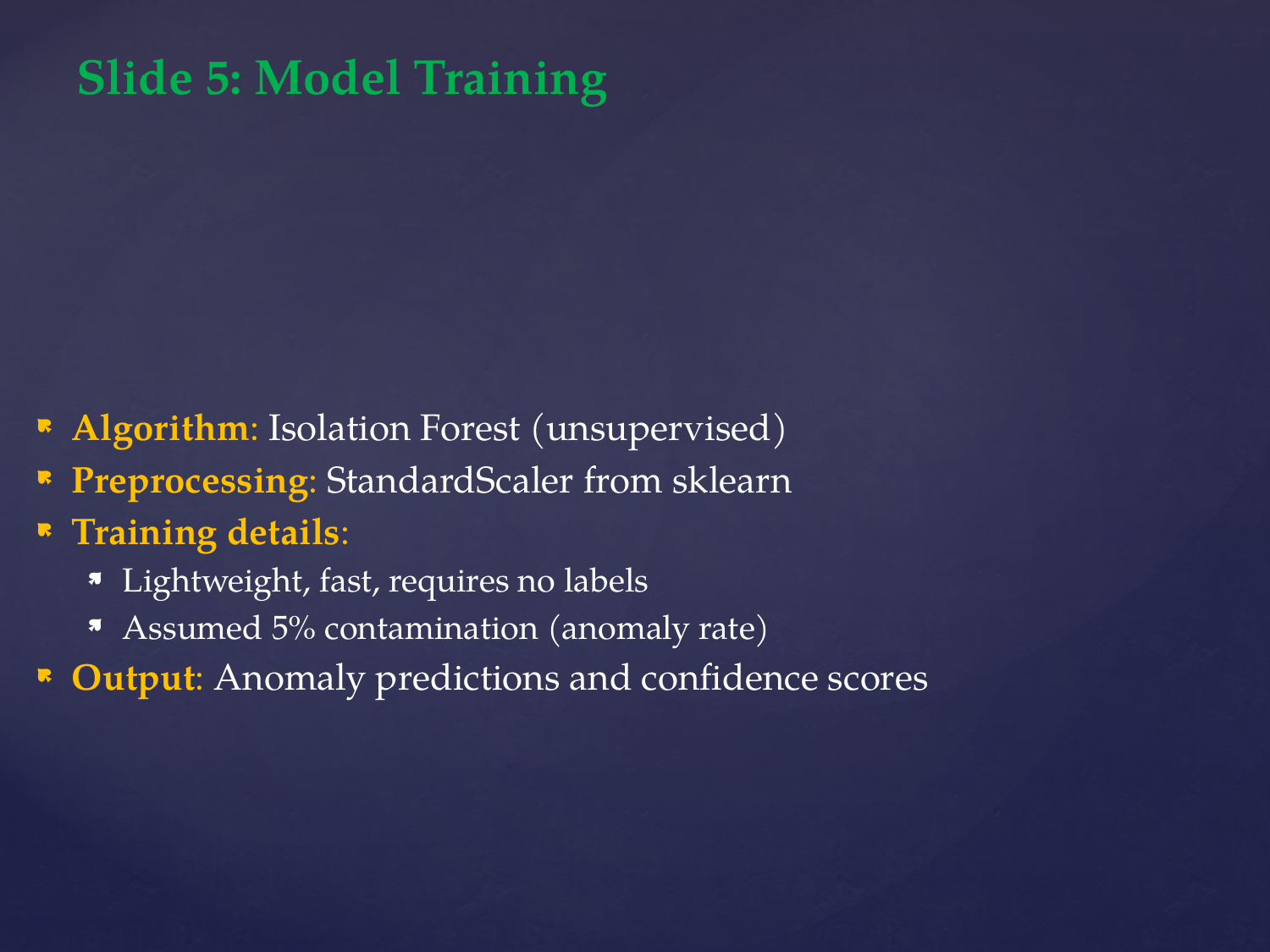

# Slide 5: Model Training
Algorithm: Isolation Forest (unsupervised)
Preprocessing: StandardScaler from sklearn
Training details:
Lightweight, fast, requires no labels
Assumed 5% contamination (anomaly rate)
Output: Anomaly predictions and confidence scores